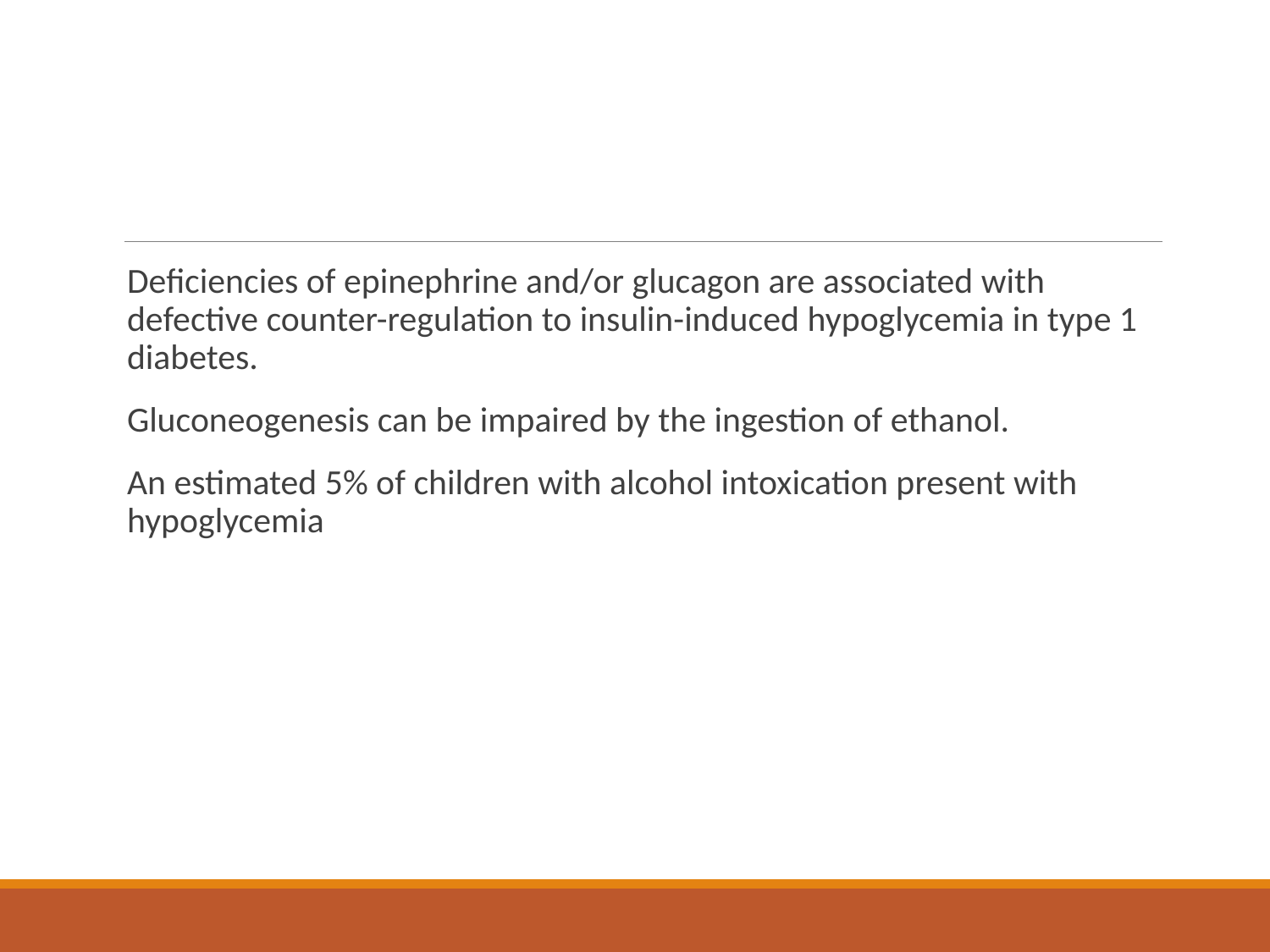

#
Deficiencies of epinephrine and/or glucagon are associated with defective counter-regulation to insulin-induced hypoglycemia in type 1 diabetes.
Gluconeogenesis can be impaired by the ingestion of ethanol.
An estimated 5% of children with alcohol intoxication present with hypoglycemia